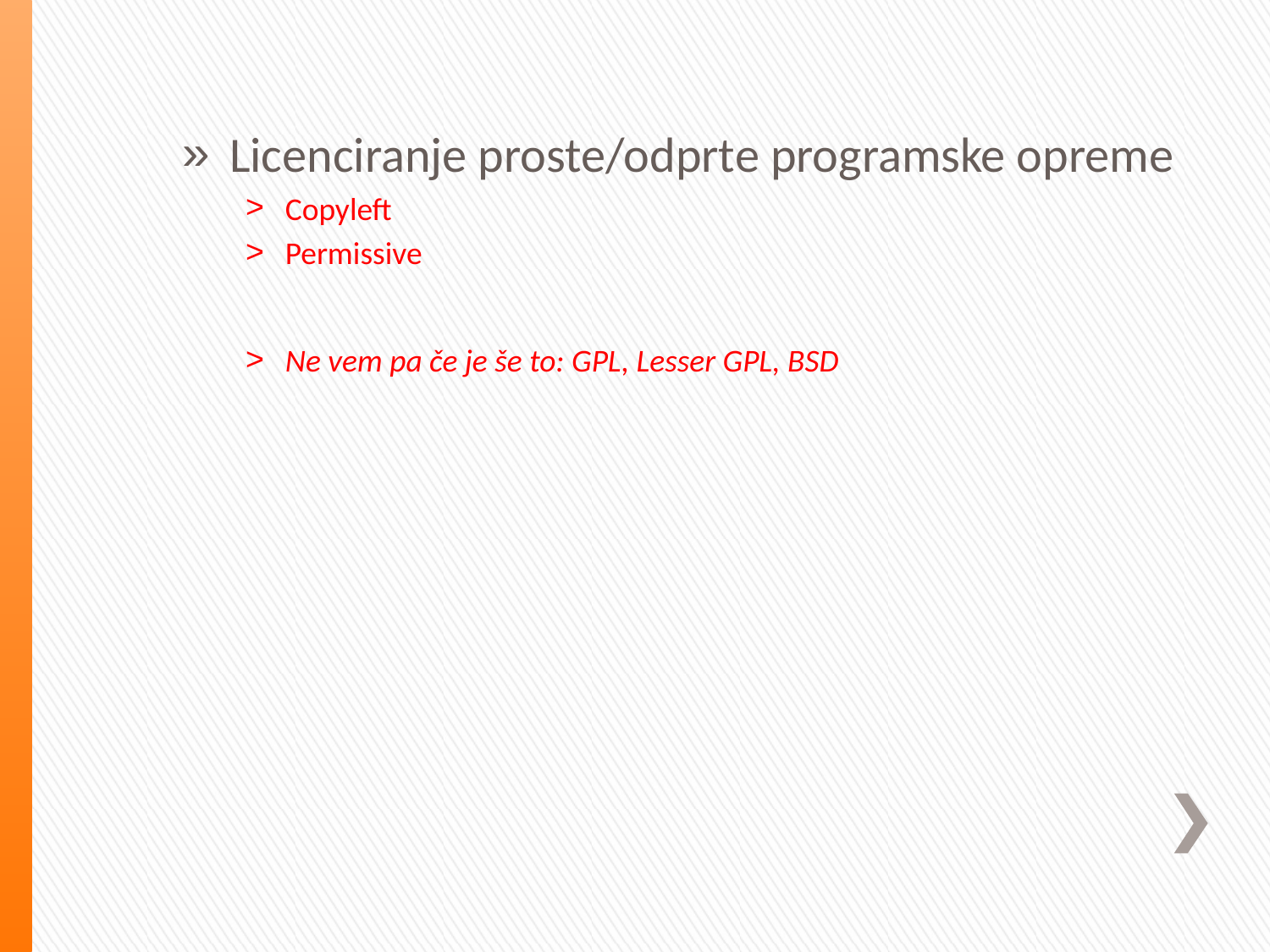

Licenciranje proste/odprte programske opreme
Copyleft
Permissive

Ne vem pa če je še to: GPL, Lesser GPL, BSD